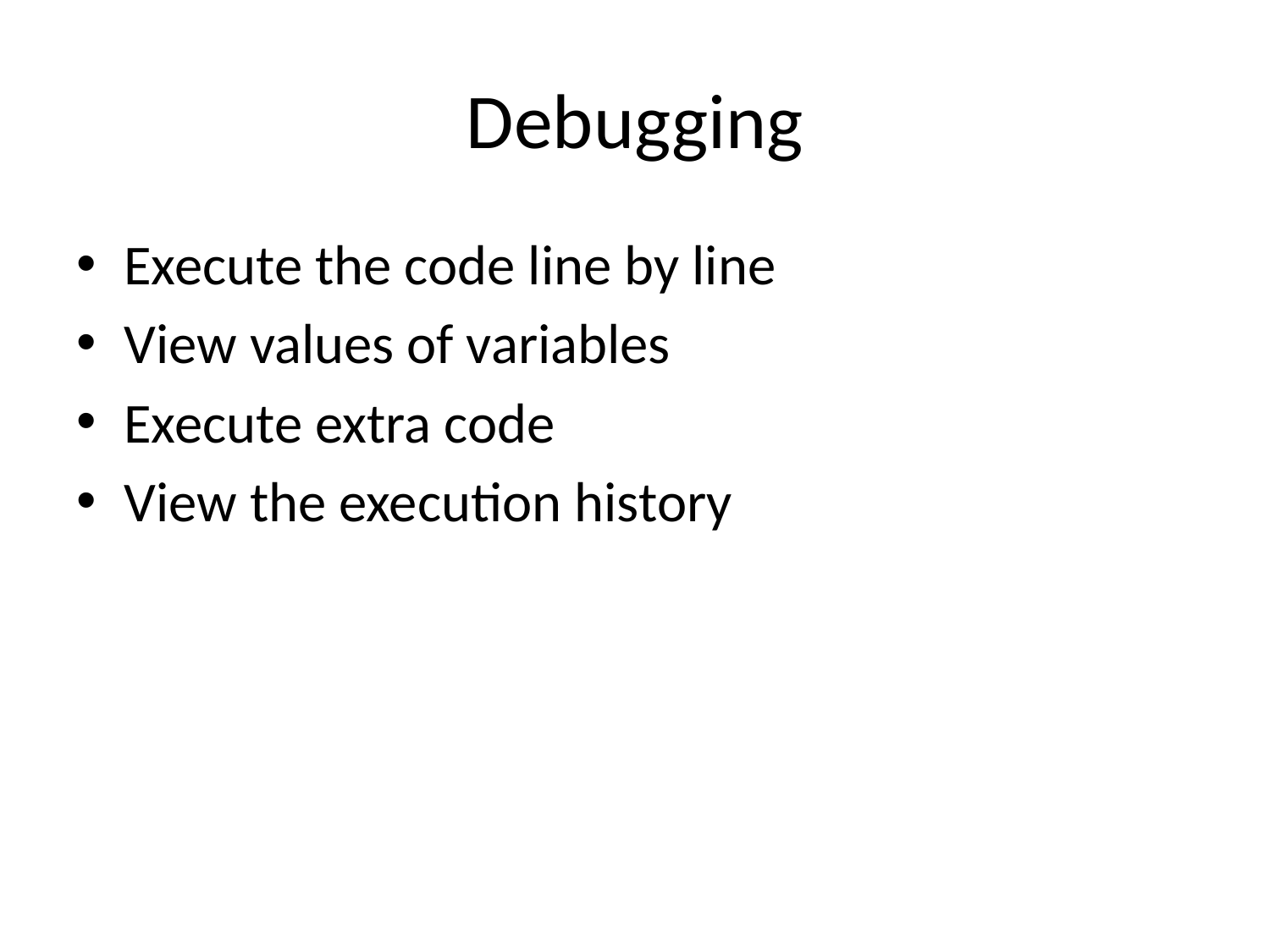

# Debugging
Execute the code line by line
View values of variables
Execute extra code
View the execution history